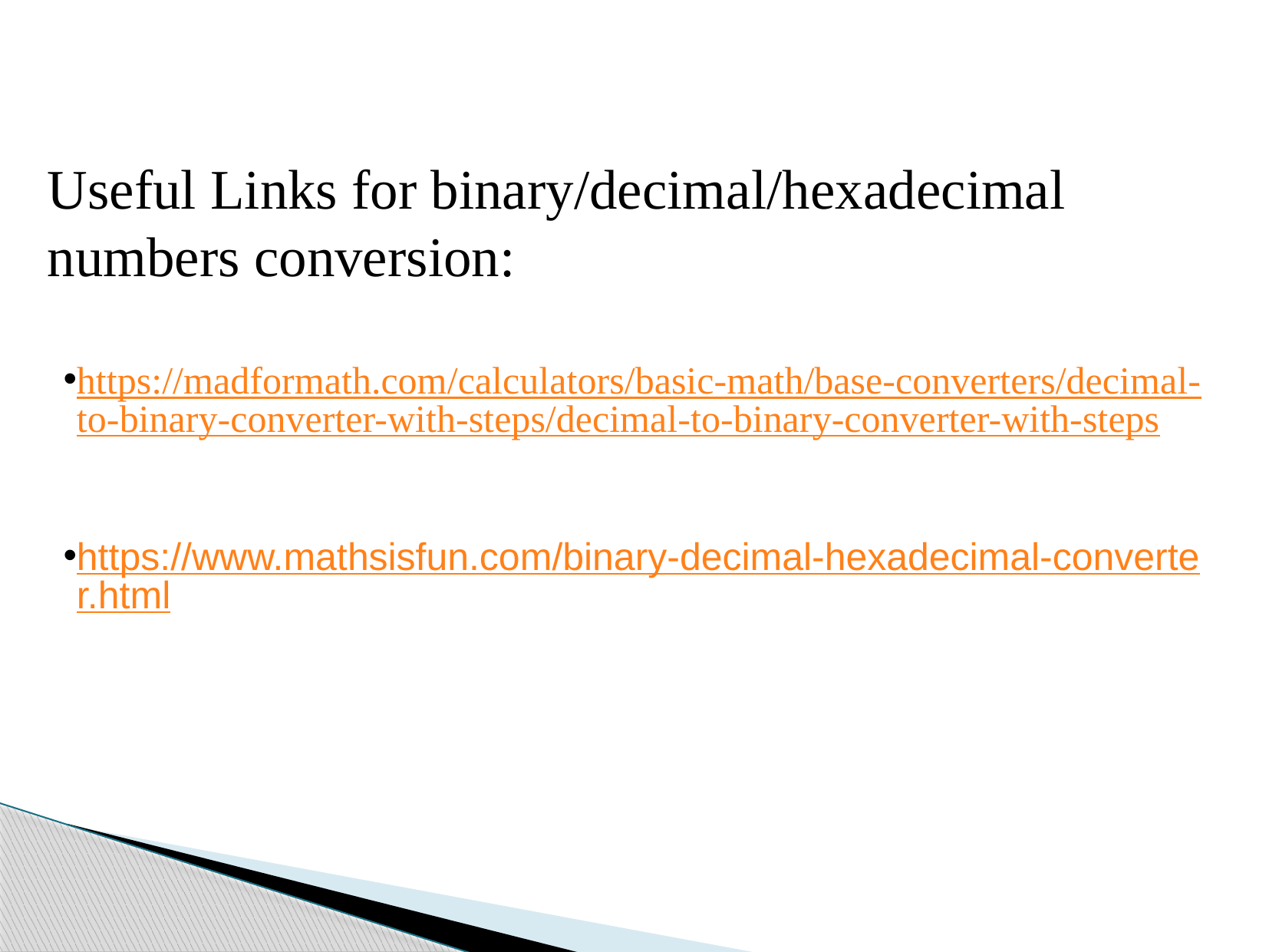

Useful Links for binary/decimal/hexadecimal numbers conversion:
https://madformath.com/calculators/basic-math/base-converters/decimal-to-binary-converter-with-steps/decimal-to-binary-converter-with-steps

https://www.mathsisfun.com/binary-decimal-hexadecimal-converter.html